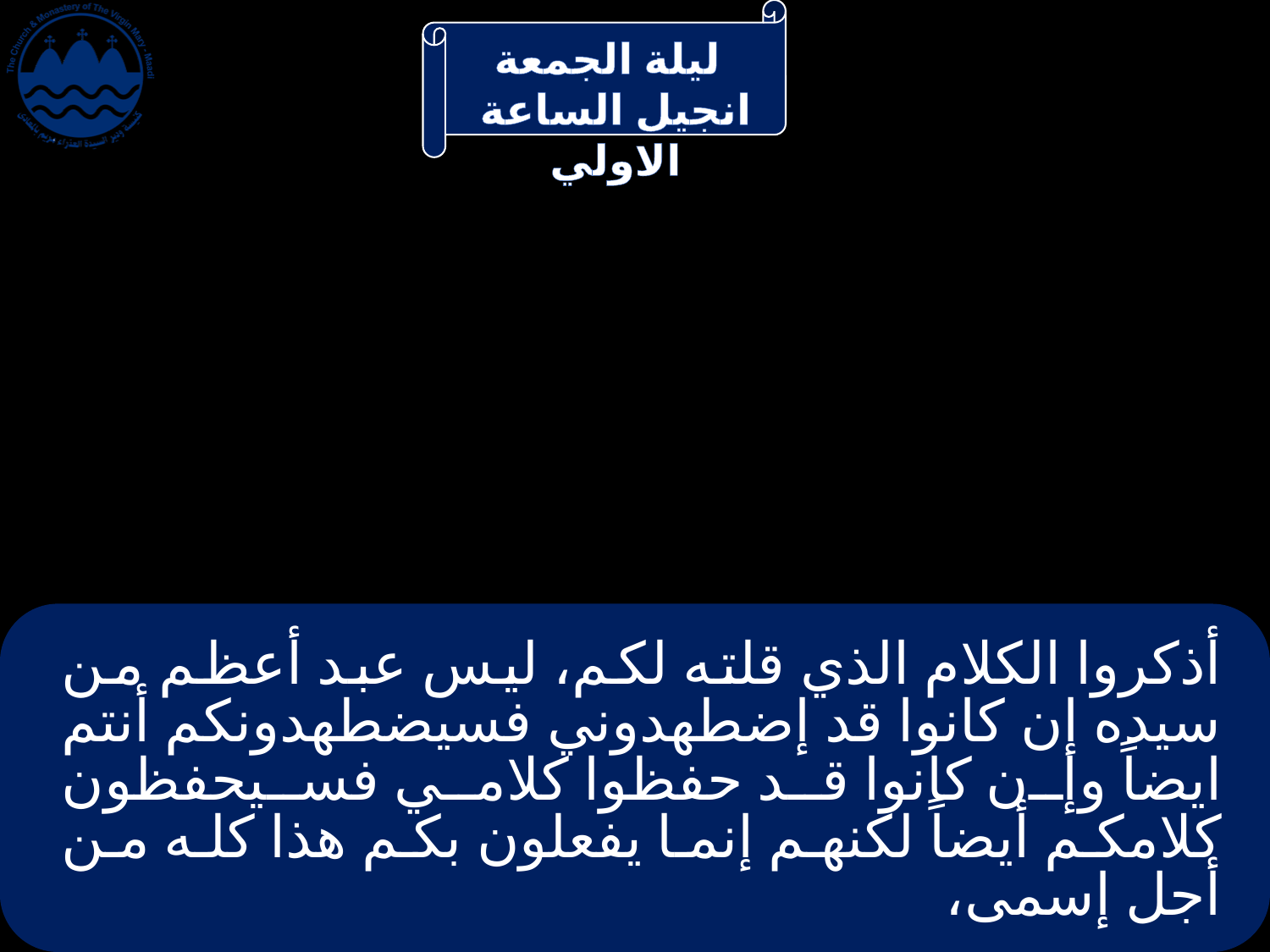

# أذكروا الكلام الذي قلته لكم، ليس عبد أعظم من سيده إن كانوا قد إضطهدوني فسيضطهدونكم أنتم ايضاً وإن كانوا قد حفظوا كلامي فسيحفظون كلامكم أيضاً لكنهم إنما يفعلون بكم هذا كله من أجل إسمى،